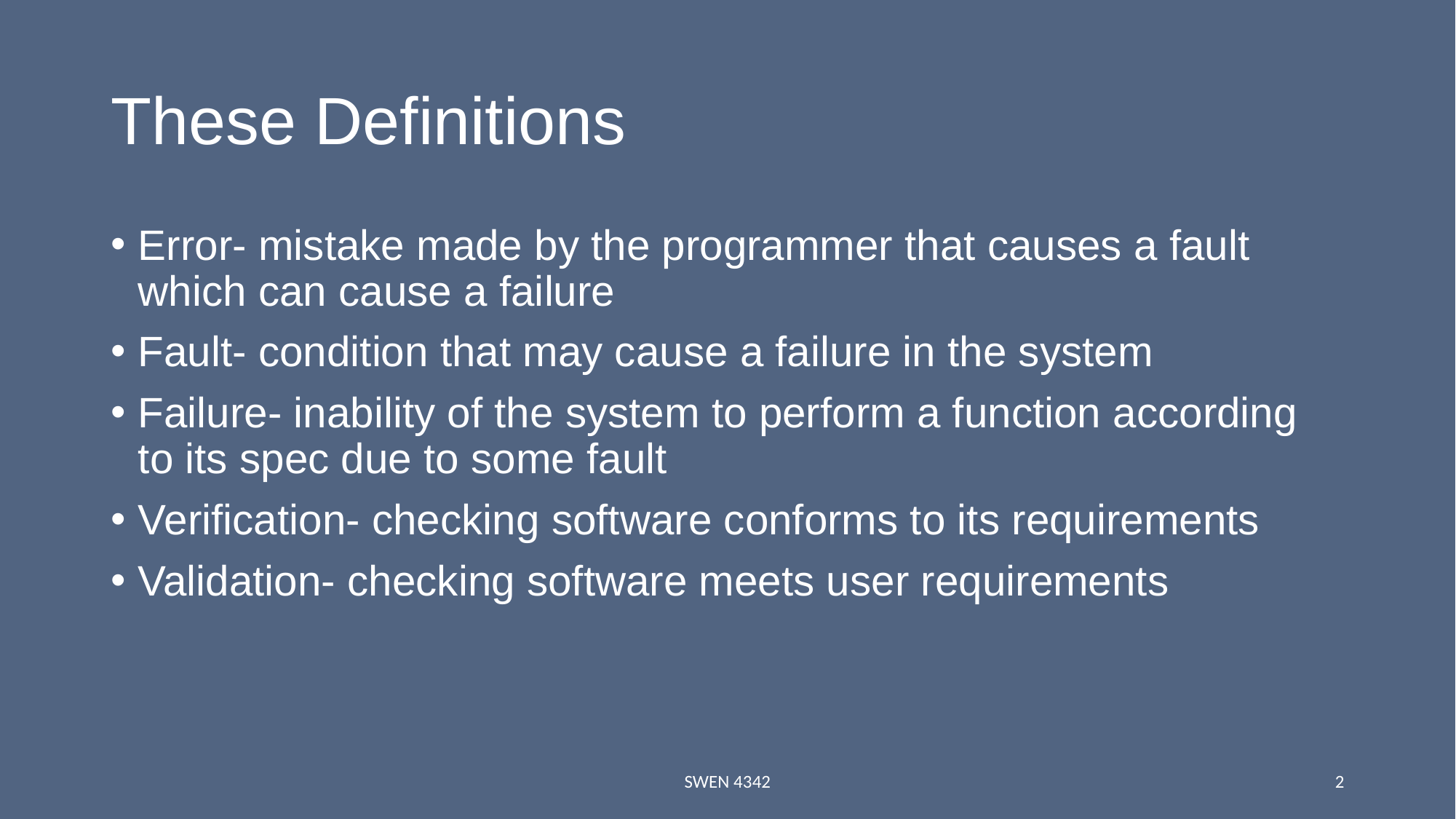

# These Definitions
Error- mistake made by the programmer that causes a fault which can cause a failure
Fault- condition that may cause a failure in the system
Failure- inability of the system to perform a function according to its spec due to some fault
Verification- checking software conforms to its requirements
Validation- checking software meets user requirements

SWEN 4342
2